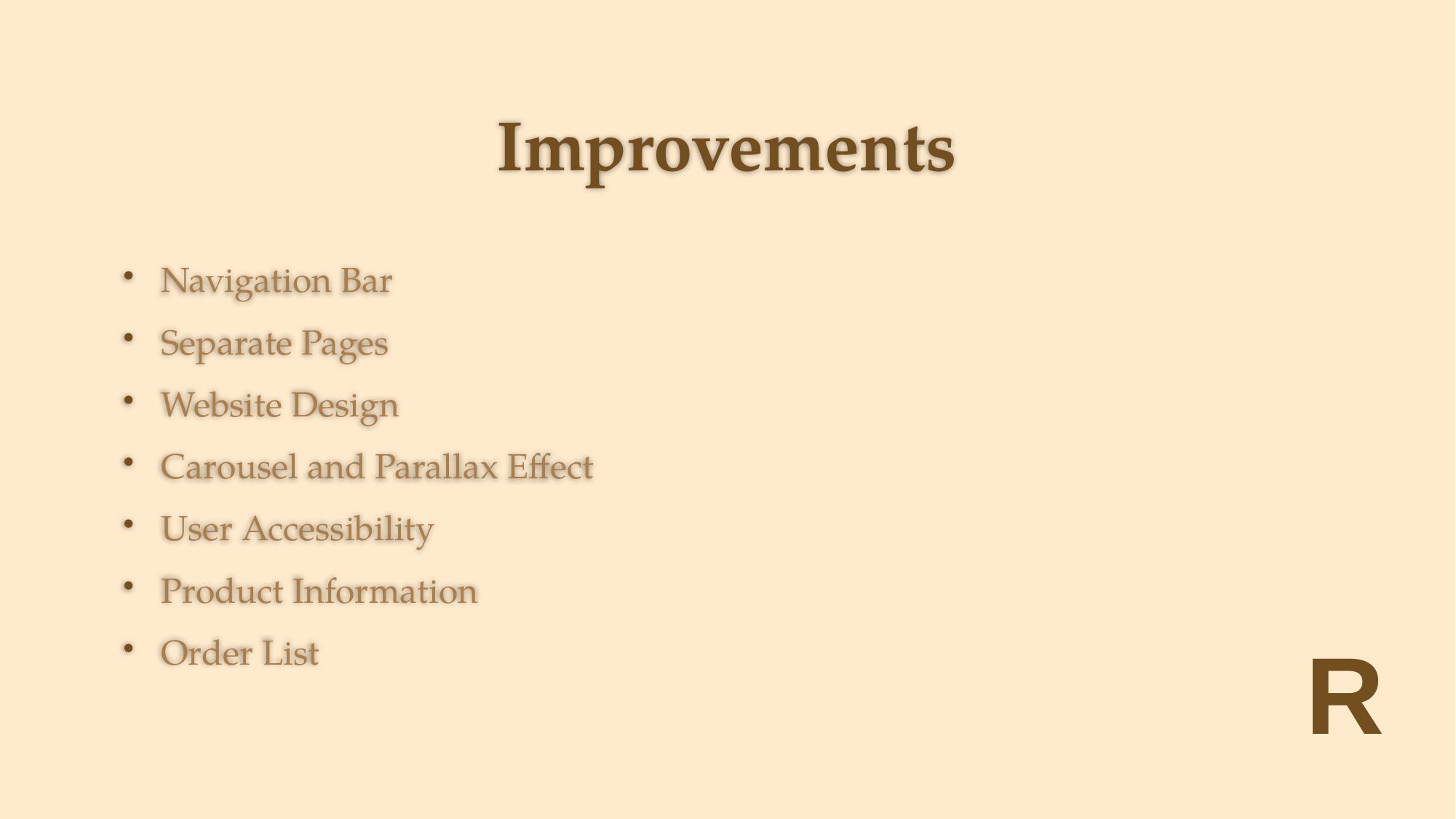

# Improvements
Navigation Bar
Separate Pages
Website Design
Carousel and Parallax Effect
User Accessibility
Product Information
Order List
R